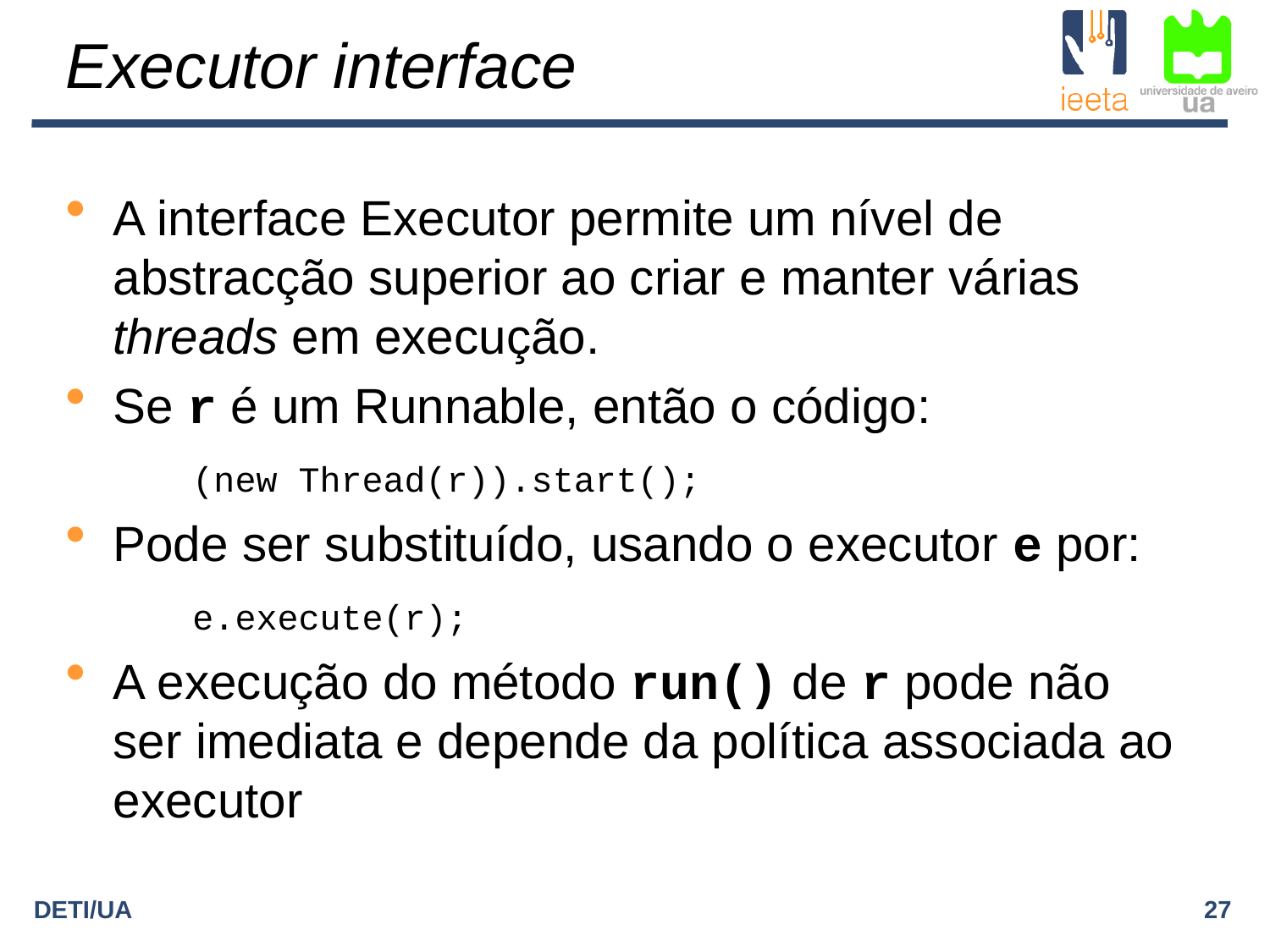

# Executor interface
A interface Executor permite um nível de abstracção superior ao criar e manter várias threads em execução.
Se r é um Runnable, então o código:
 	(new Thread(r)).start();
Pode ser substituído, usando o executor e por:
 	e.execute(r);
A execução do método run() de r pode não ser imediata e depende da política associada ao executor